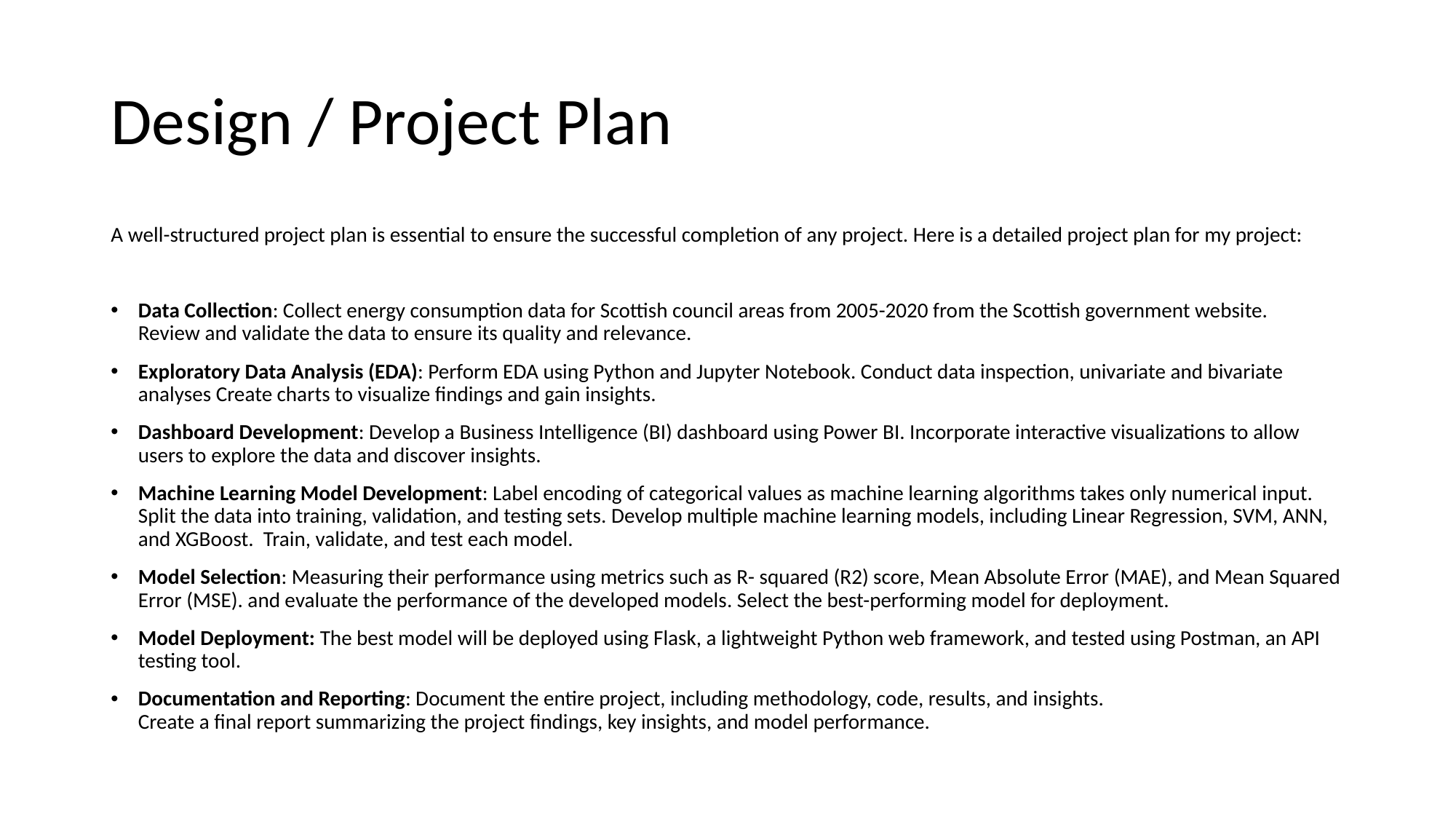

# Design / Project Plan
A well-structured project plan is essential to ensure the successful completion of any project. Here is a detailed project plan for my project:

Data Collection: Collect energy consumption data for Scottish council areas from 2005-2020 from the Scottish government website.
Review and validate the data to ensure its quality and relevance.
Exploratory Data Analysis (EDA): Perform EDA using Python and Jupyter Notebook. Conduct data inspection, univariate and bivariate analyses Create charts to visualize findings and gain insights.
Dashboard Development: Develop a Business Intelligence (BI) dashboard using Power BI. Incorporate interactive visualizations to allow users to explore the data and discover insights.
Machine Learning Model Development: Label encoding of categorical values as machine learning algorithms takes only numerical input. Split the data into training, validation, and testing sets. Develop multiple machine learning models, including Linear Regression, SVM, ANN, and XGBoost.  Train, validate, and test each model.
Model Selection: Measuring their performance using metrics such as R- squared (R2) score, Mean Absolute Error (MAE), and Mean Squared Error (MSE). and evaluate the performance of the developed models. Select the best-performing model for deployment.
Model Deployment: The best model will be deployed using Flask, a lightweight Python web framework, and tested using Postman, an API testing tool.
Documentation and Reporting: Document the entire project, including methodology, code, results, and insights.
Create a final report summarizing the project findings, key insights, and model performance.